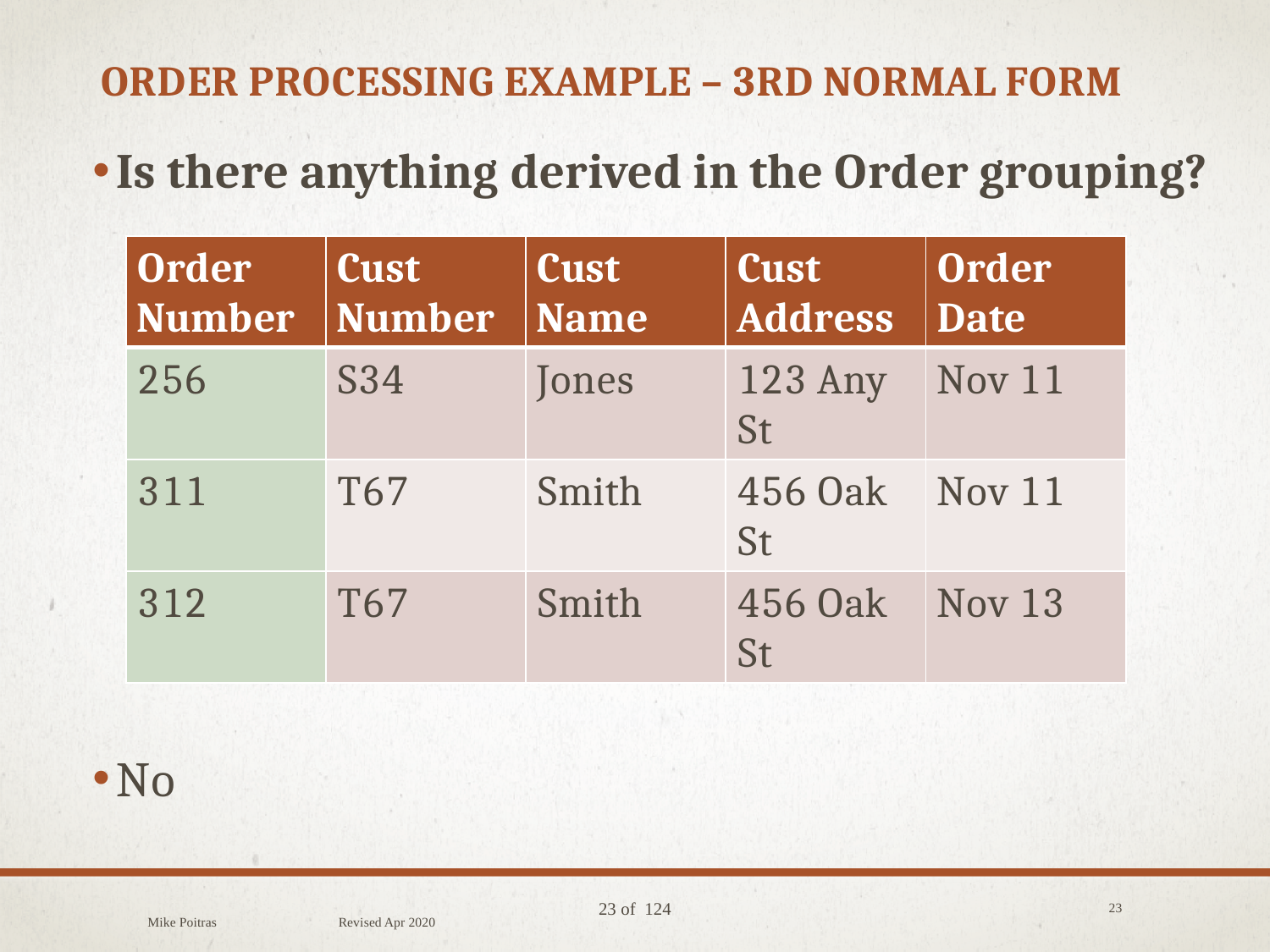

# Order Processing example – 3rd normal form
Is there anything derived in the Order grouping?

No

| Order Number | Cust Number | Cust Name | Cust Address | Order Date |
| --- | --- | --- | --- | --- |
| 256 | S34 | Jones | 123 Any St | Nov 11 |
| 311 | T67 | Smith | 456 Oak St | Nov 11 |
| 312 | T67 | Smith | 456 Oak St | Nov 13 |
Mike Poitras                                    Revised Apr 2020
23